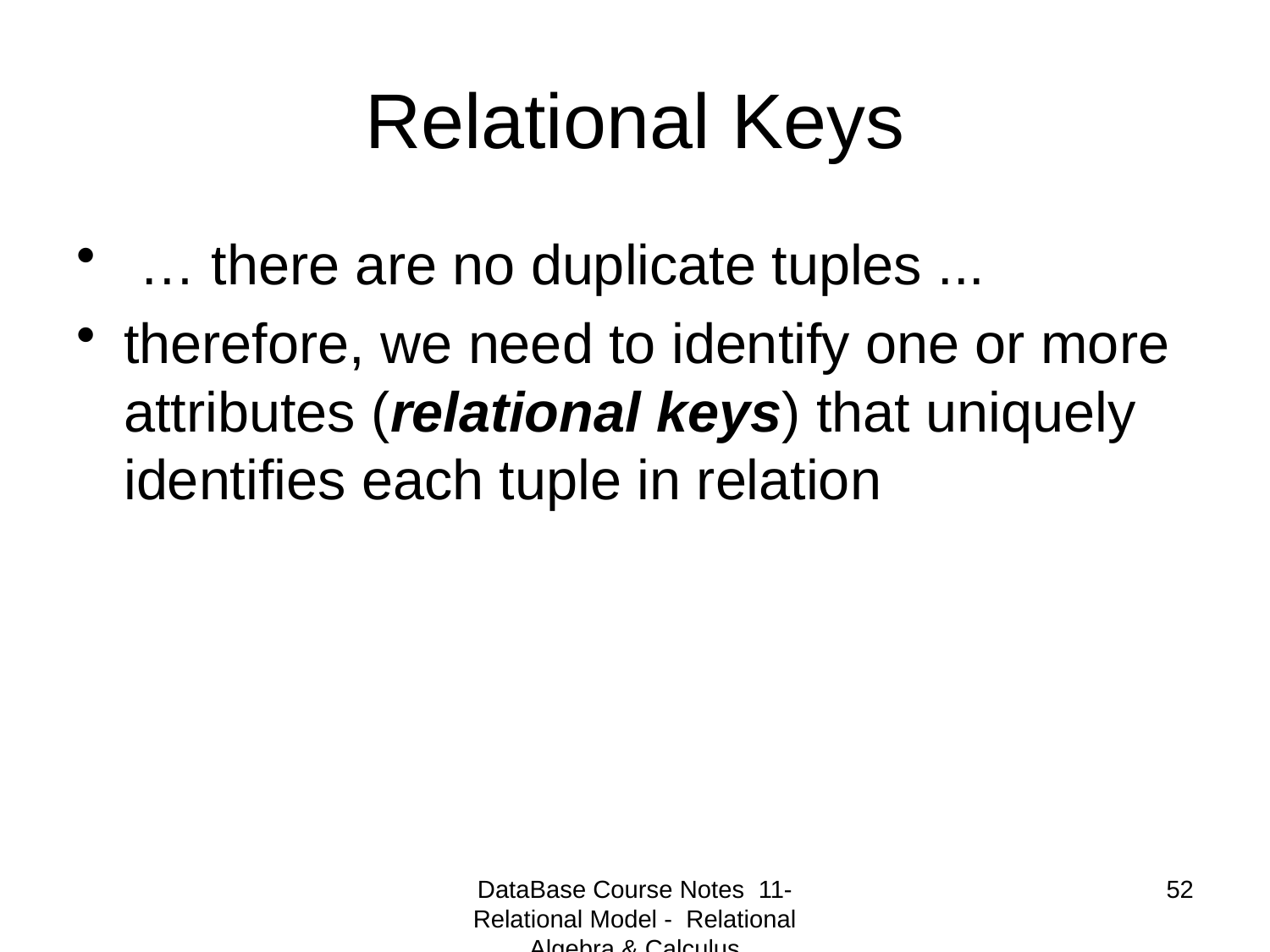

# Relational Keys
 … there are no duplicate tuples ...
therefore, we need to identify one or more attributes (relational keys) that uniquely identifies each tuple in relation
DataBase Course Notes  11- Relational Model -  Relational Algebra & Calculus
52